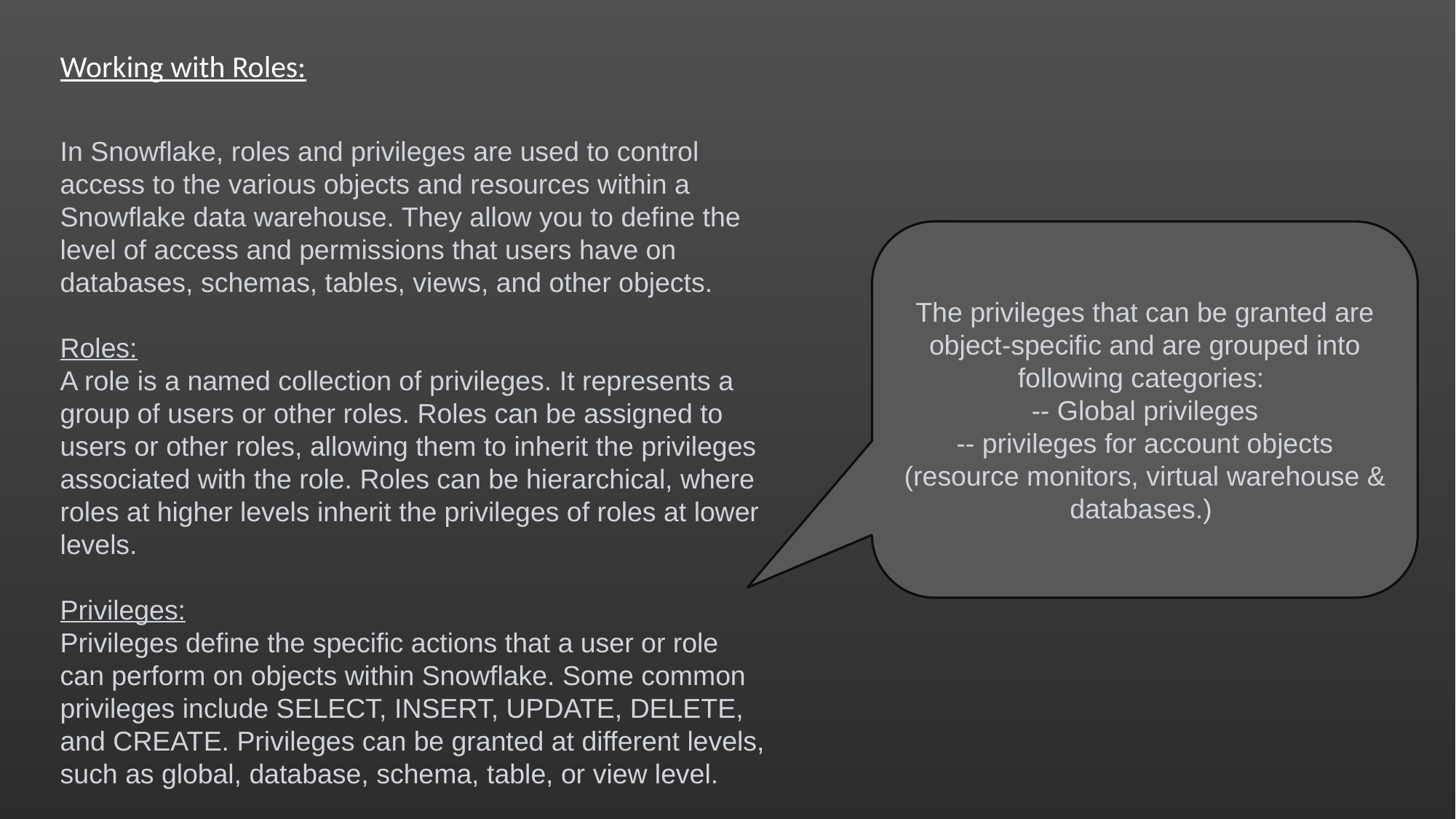

Working with Roles:
In Snowflake, roles and privileges are used to control access to the various objects and resources within a Snowflake data warehouse. They allow you to define the level of access and permissions that users have on databases, schemas, tables, views, and other objects.
Roles:
A role is a named collection of privileges. It represents a group of users or other roles. Roles can be assigned to users or other roles, allowing them to inherit the privileges associated with the role. Roles can be hierarchical, where roles at higher levels inherit the privileges of roles at lower levels.
Privileges:
Privileges define the specific actions that a user or role can perform on objects within Snowflake. Some common privileges include SELECT, INSERT, UPDATE, DELETE, and CREATE. Privileges can be granted at different levels, such as global, database, schema, table, or view level.

The privileges that can be granted are object-specific and are grouped into following categories:
-- Global privileges
-- privileges for account objects (resource monitors, virtual warehouse & databases.)